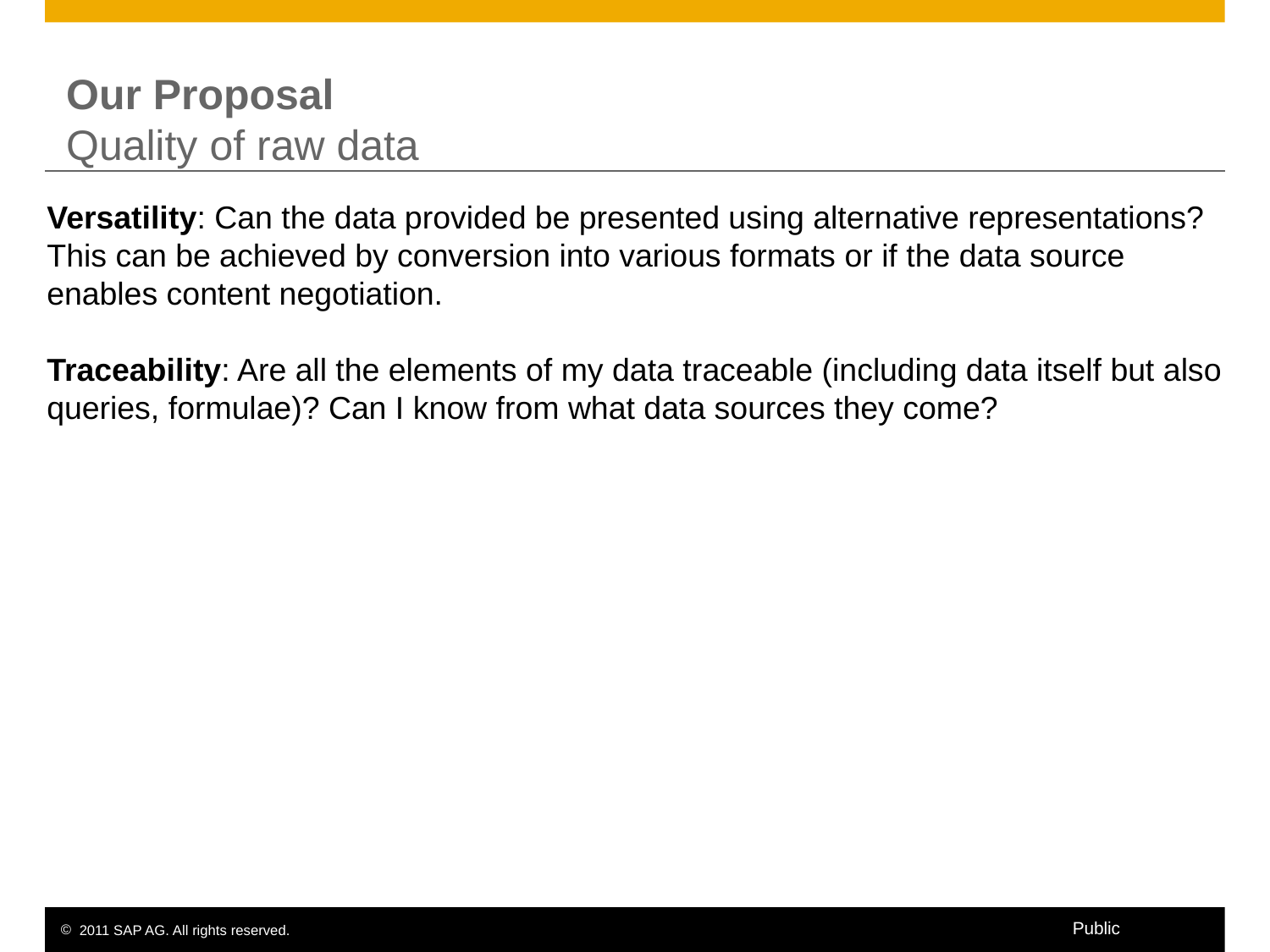

Our Proposal
Quality of raw data
Versatility: Can the data provided be presented using alternative representations? This can be achieved by conversion into various formats or if the data source enables content negotiation.

Traceability: Are all the elements of my data traceable (including data itself but also queries, formulae)? Can I know from what data sources they come?